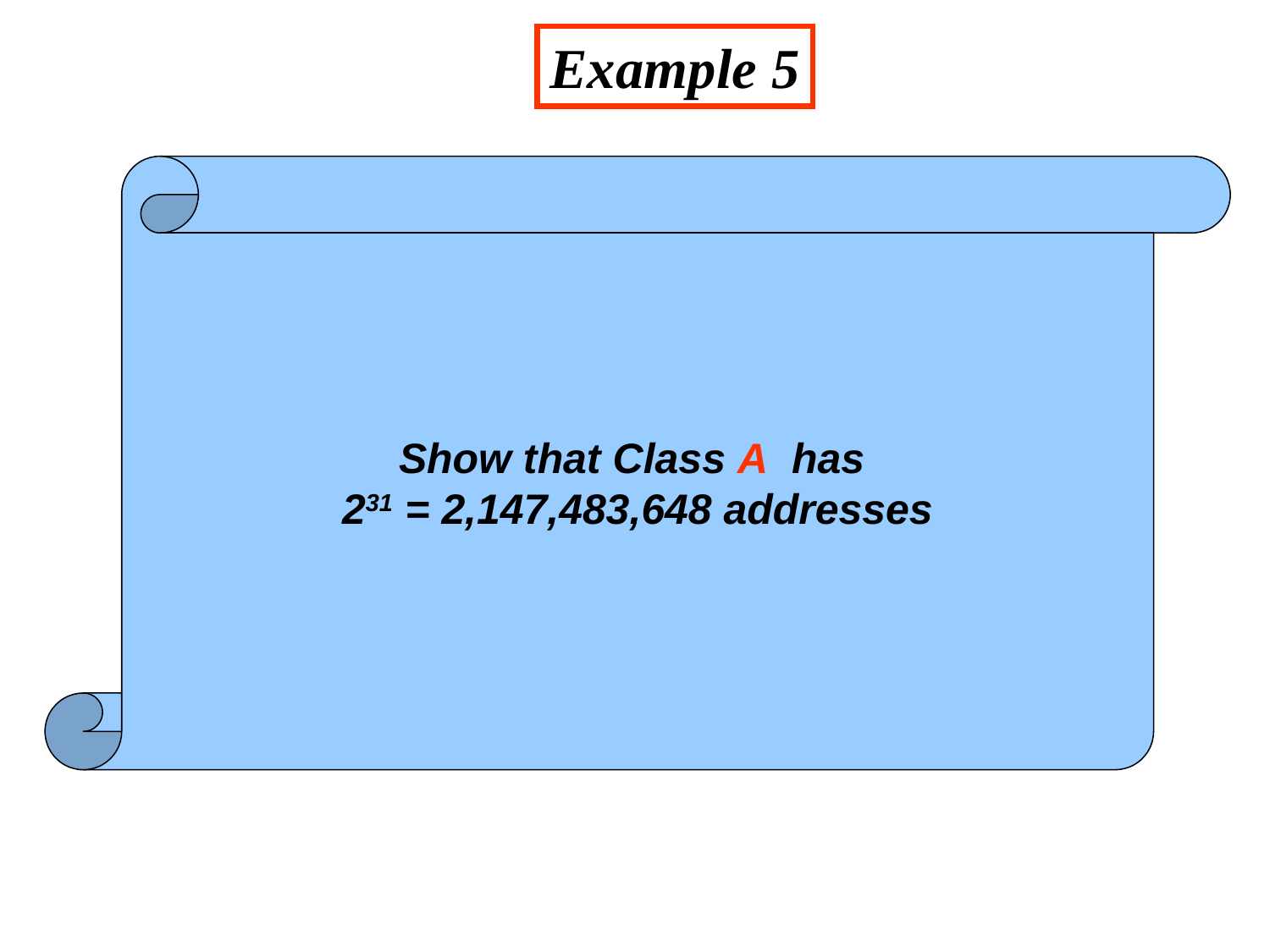

Example 5
Show that Class A  has
231 = 2,147,483,648 addresses